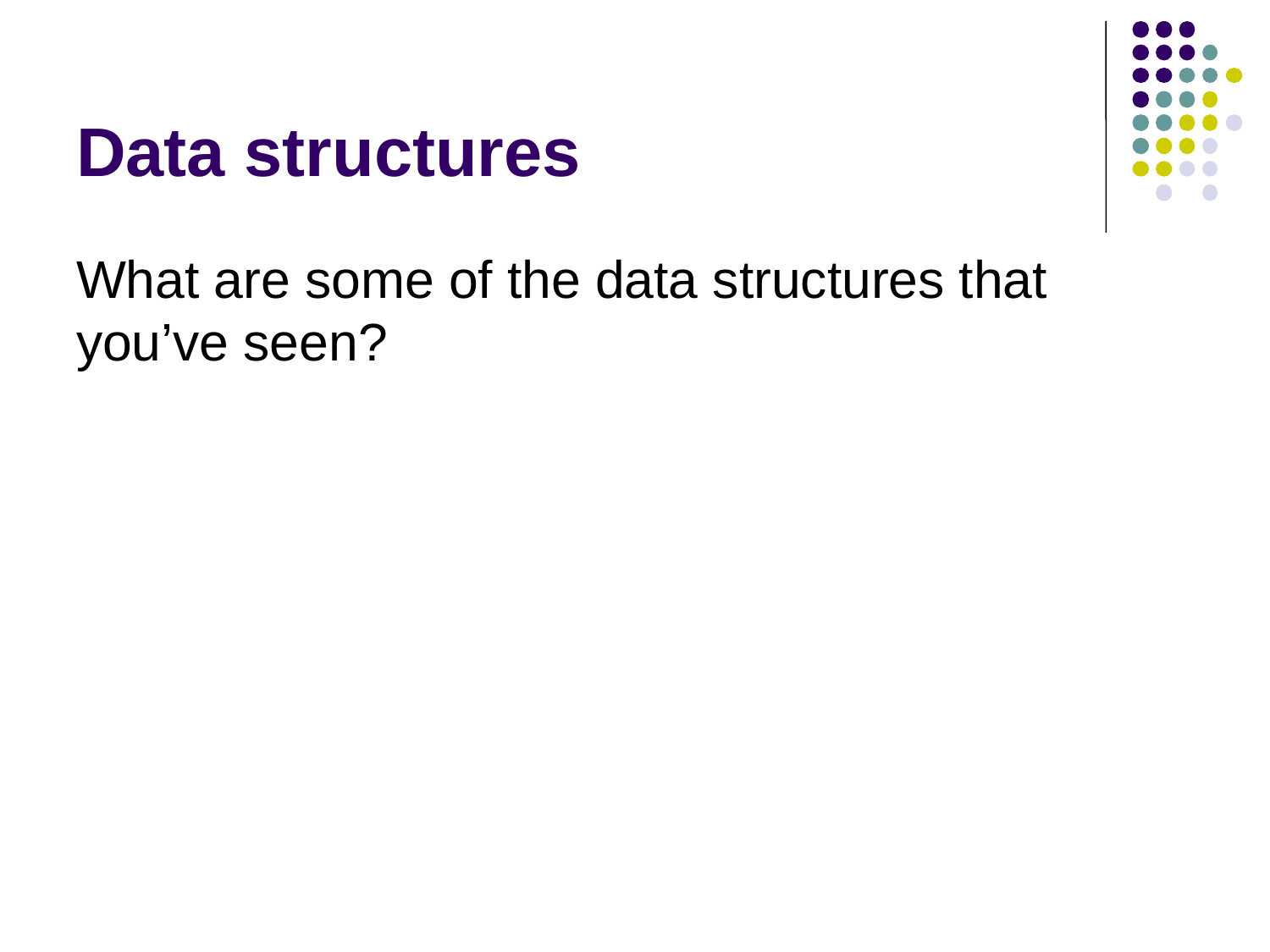

# Data structures
What are some of the data structures that you’ve seen?